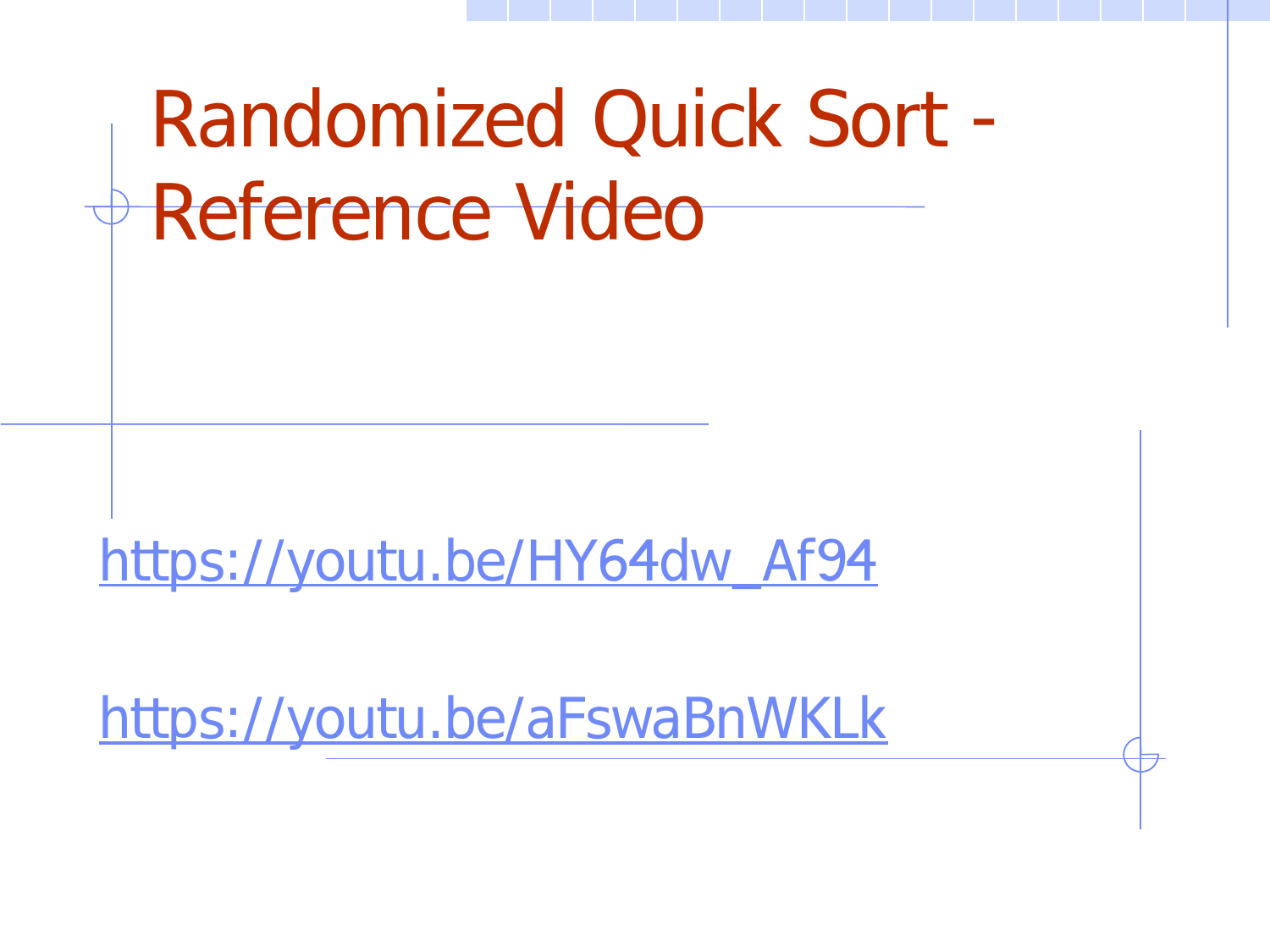

# Randomized Quick Sort - Reference Video

https://youtu.be/HY64dw_Af94

https://youtu.be/aFswaBnWKLk